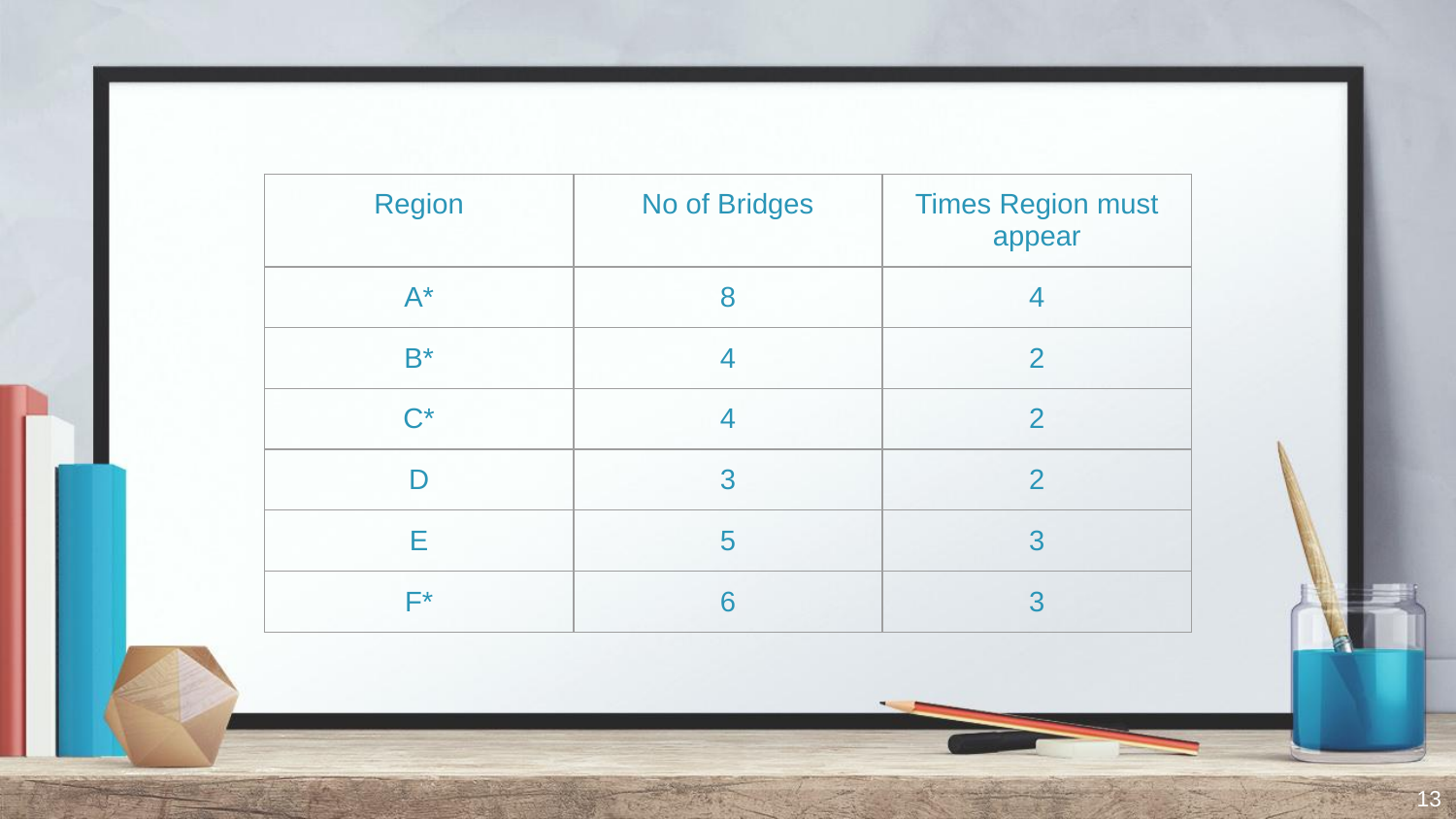

| Region | No of Bridges | Times Region must appear |
| --- | --- | --- |
| A\* | 8 | 4 |
| B\* | 4 | 2 |
| C\* | 4 | 2 |
| D | 3 | 2 |
| E | 5 | 3 |
| F\* | 6 | 3 |
13